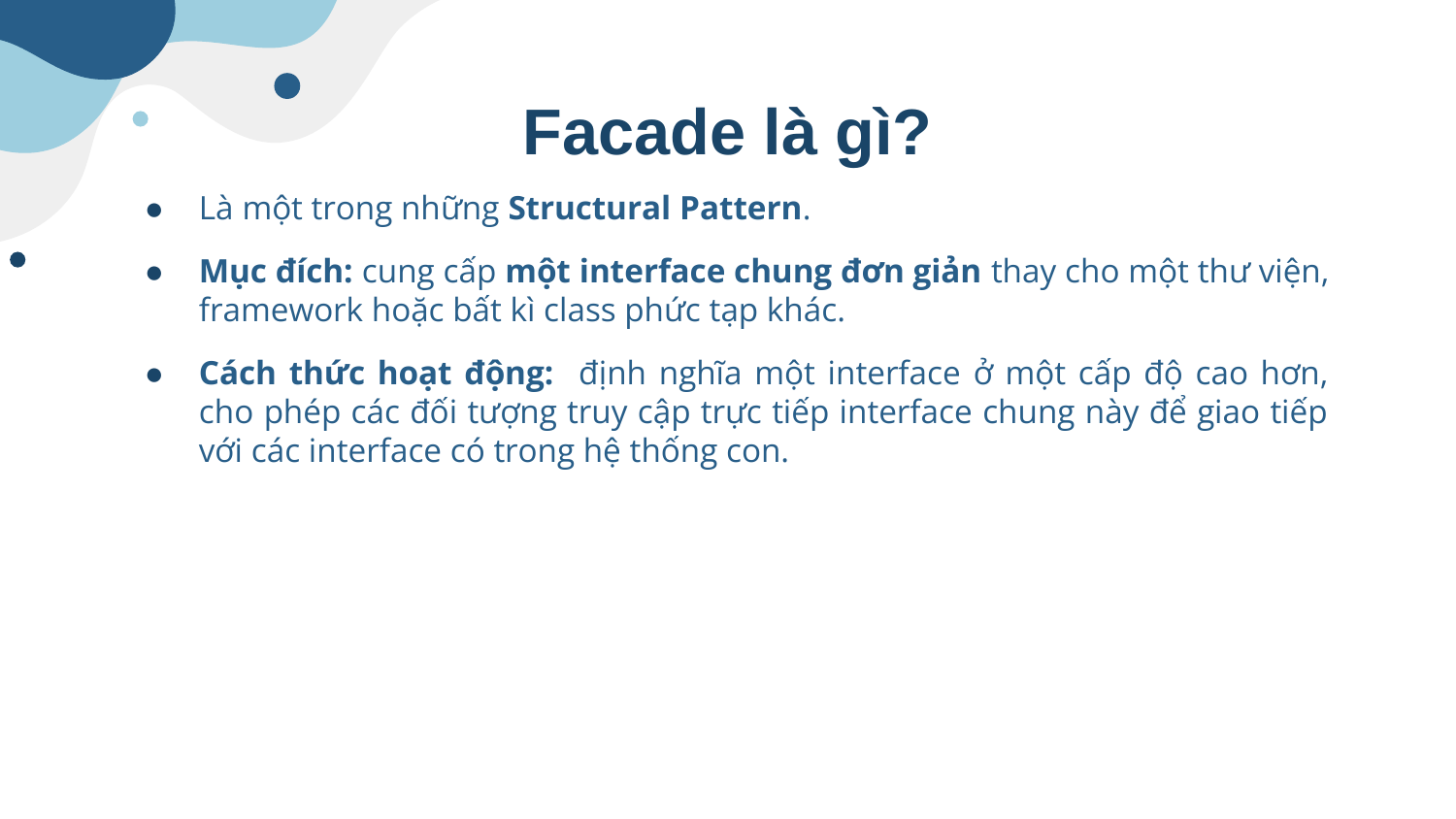

# Facade là gì?
Là một trong những Structural Pattern.
Mục đích: cung cấp một interface chung đơn giản thay cho một thư viện, framework hoặc bất kì class phức tạp khác.
Cách thức hoạt động:  định nghĩa một interface ở một cấp độ cao hơn, cho phép các đối tượng truy cập trực tiếp interface chung này để giao tiếp với các interface có trong hệ thống con.